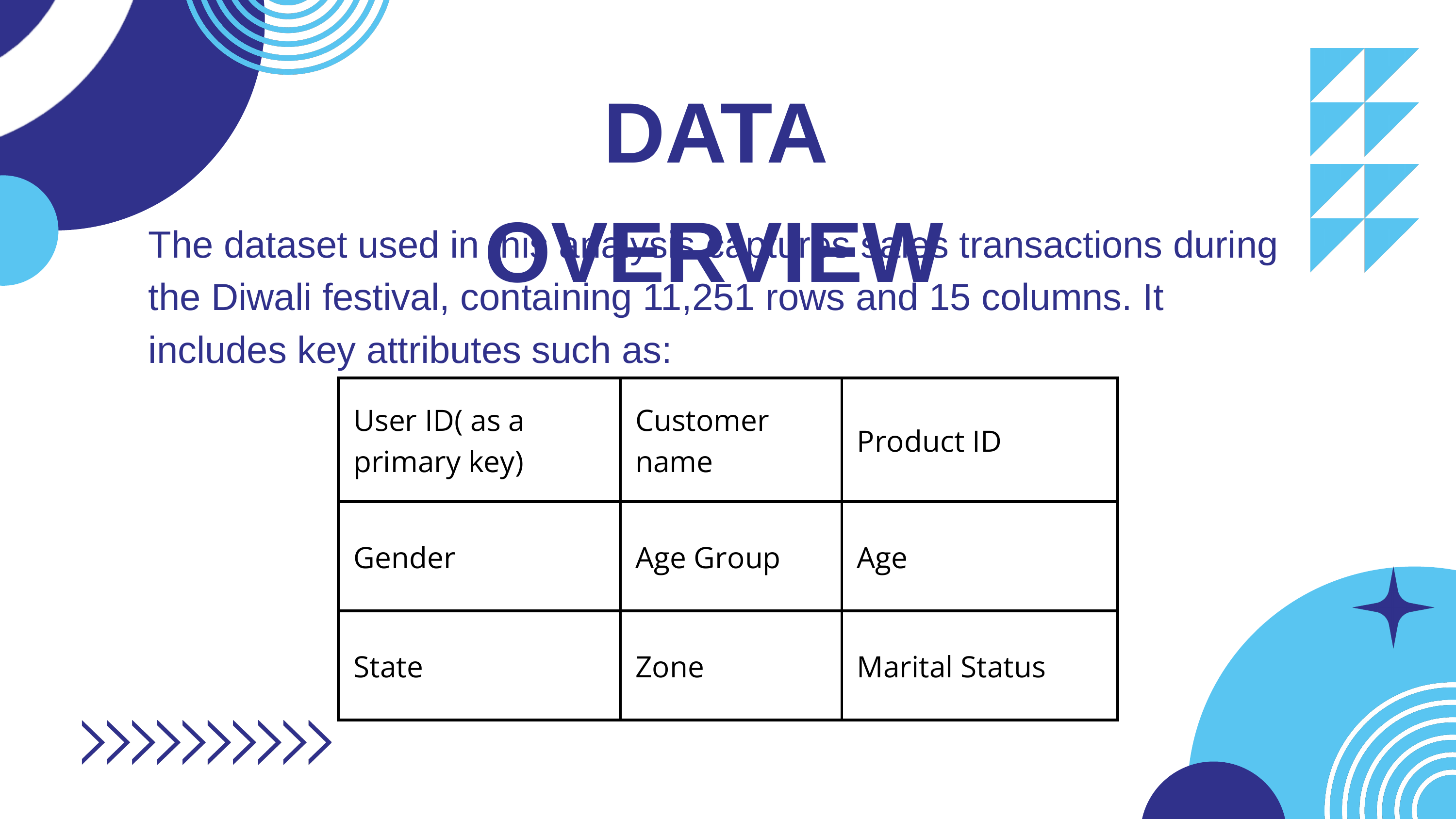

DATA OVERVIEW

The dataset used in this analysis captures sales transactions during the Diwali festival, containing 11,251 rows and 15 columns. It includes key attributes such as:
| User ID( as a primary key) | Customer name | Product ID |
| --- | --- | --- |
| Gender | Age Group | Age |
| State | Zone | Marital Status |